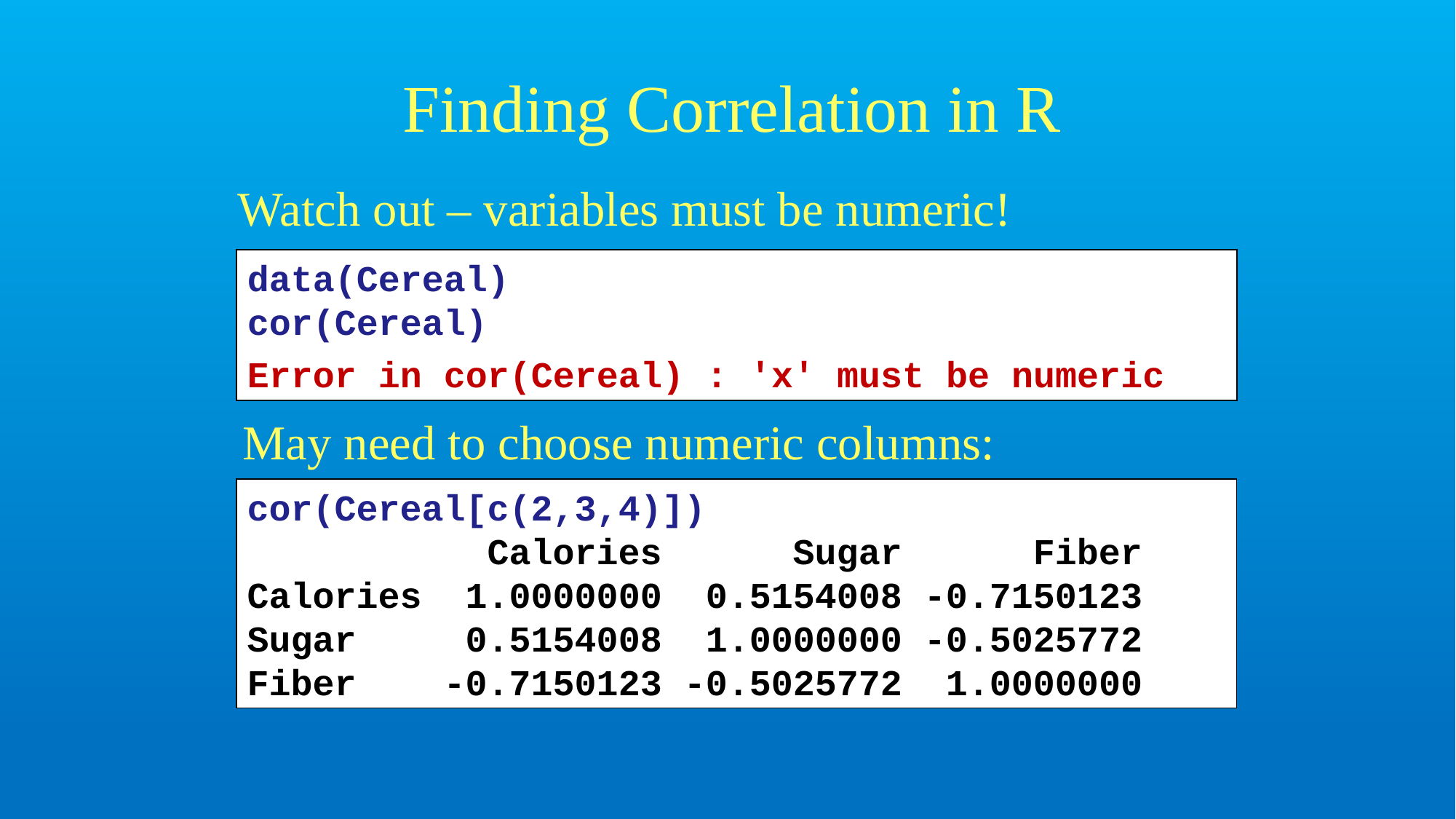

# Finding Correlation in R
Watch out – variables must be numeric!
data(Cereal)
cor(Cereal)
Error in cor(Cereal) : 'x' must be numeric
May need to choose numeric columns:
cor(Cereal[c(2,3,4)])
           Calories      Sugar      Fiber
Calories  1.0000000  0.5154008 -0.7150123
Sugar     0.5154008  1.0000000 -0.5025772
Fiber    -0.7150123 -0.5025772  1.0000000